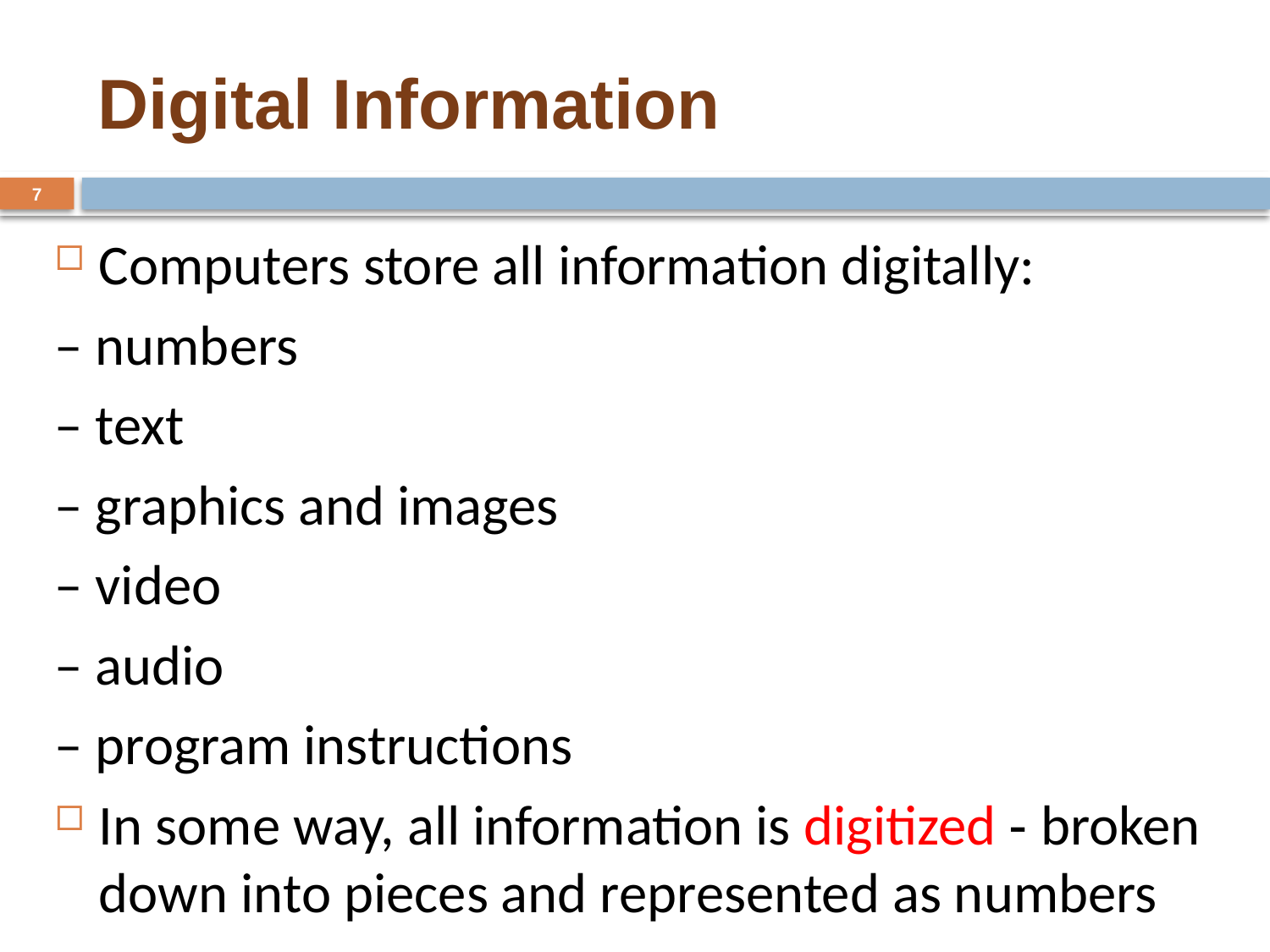

# Digital Information
7
Computers store all information digitally:
– numbers
– text
– graphics and images
– video
– audio
– program instructions
In some way, all information is digitized ‐ broken down into pieces and represented as numbers